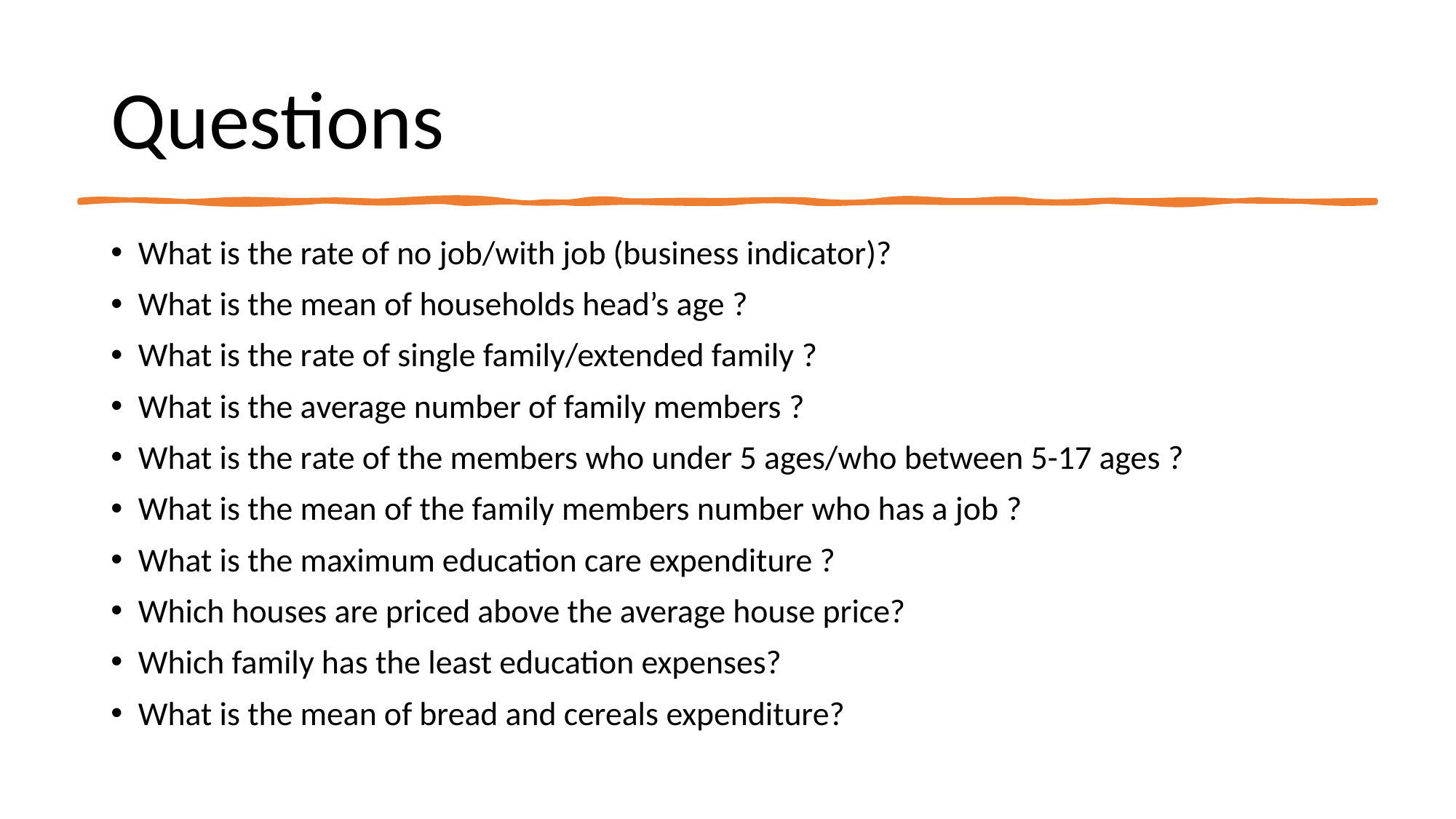

# Questions

What is the rate of no job/with job (business indicator)?
What is the mean of households head’s age ?
What is the rate of single family/extended family ?
What is the average number of family members ?
What is the rate of the members who under 5 ages/who between 5-17 ages ?
What is the mean of the family members number who has a job ?
What is the maximum education care expenditure ?
Which houses are priced above the average house price?
Which family has the least education expenses?
What is the mean of bread and cereals expenditure?